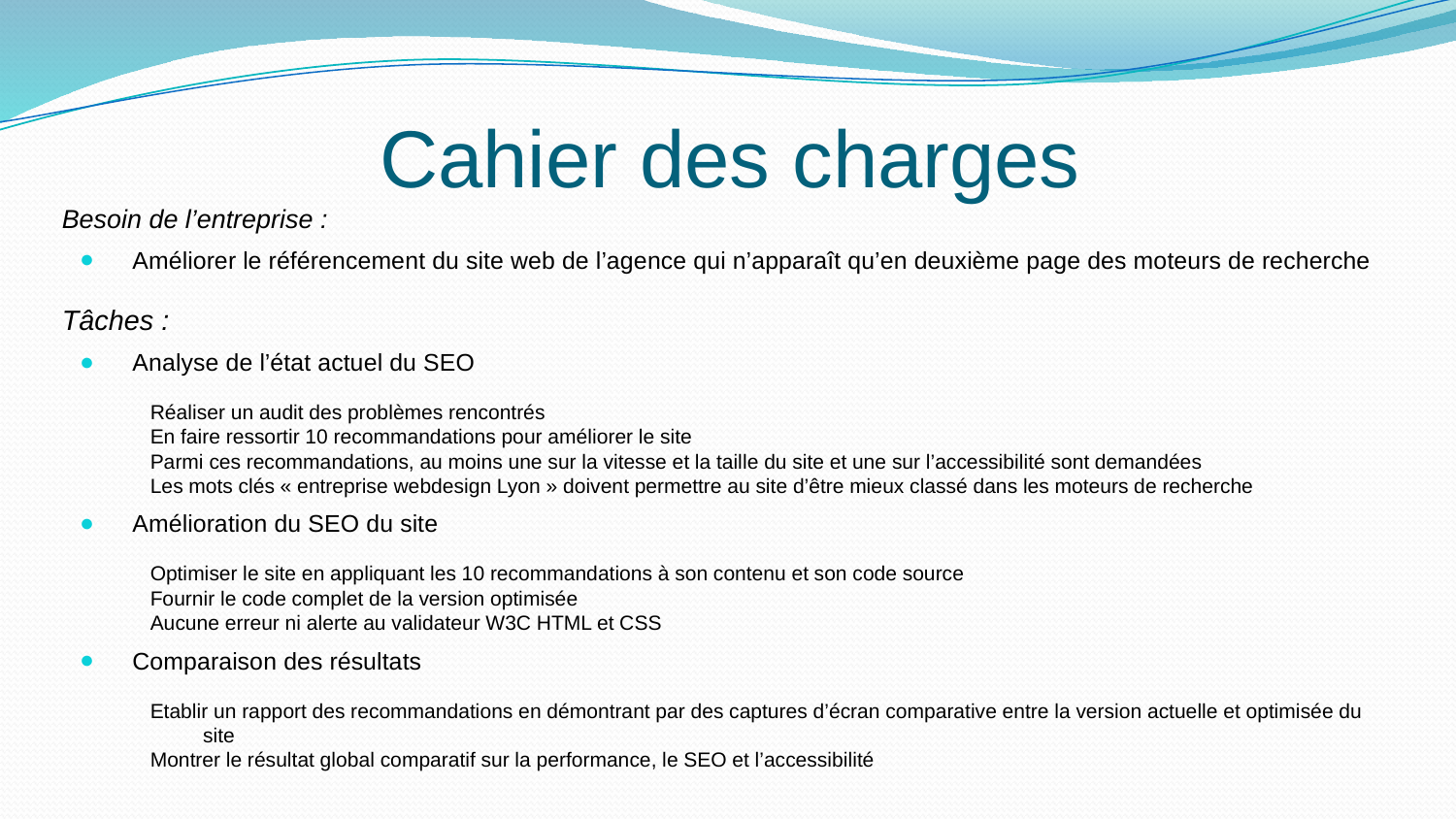

# Cahier des charges
Besoin de l’entreprise :
Améliorer le référencement du site web de l’agence qui n’apparaît qu’en deuxième page des moteurs de recherche

Tâches :
Analyse de l’état actuel du SEO

Réaliser un audit des problèmes rencontrés
En faire ressortir 10 recommandations pour améliorer le site
Parmi ces recommandations, au moins une sur la vitesse et la taille du site et une sur l’accessibilité sont demandées
Les mots clés « entreprise webdesign Lyon » doivent permettre au site d’être mieux classé dans les moteurs de recherche
Amélioration du SEO du site

Optimiser le site en appliquant les 10 recommandations à son contenu et son code source
Fournir le code complet de la version optimisée
Aucune erreur ni alerte au validateur W3C HTML et CSS
Comparaison des résultats

Etablir un rapport des recommandations en démontrant par des captures d’écran comparative entre la version actuelle et optimisée du site
Montrer le résultat global comparatif sur la performance, le SEO et l’accessibilité